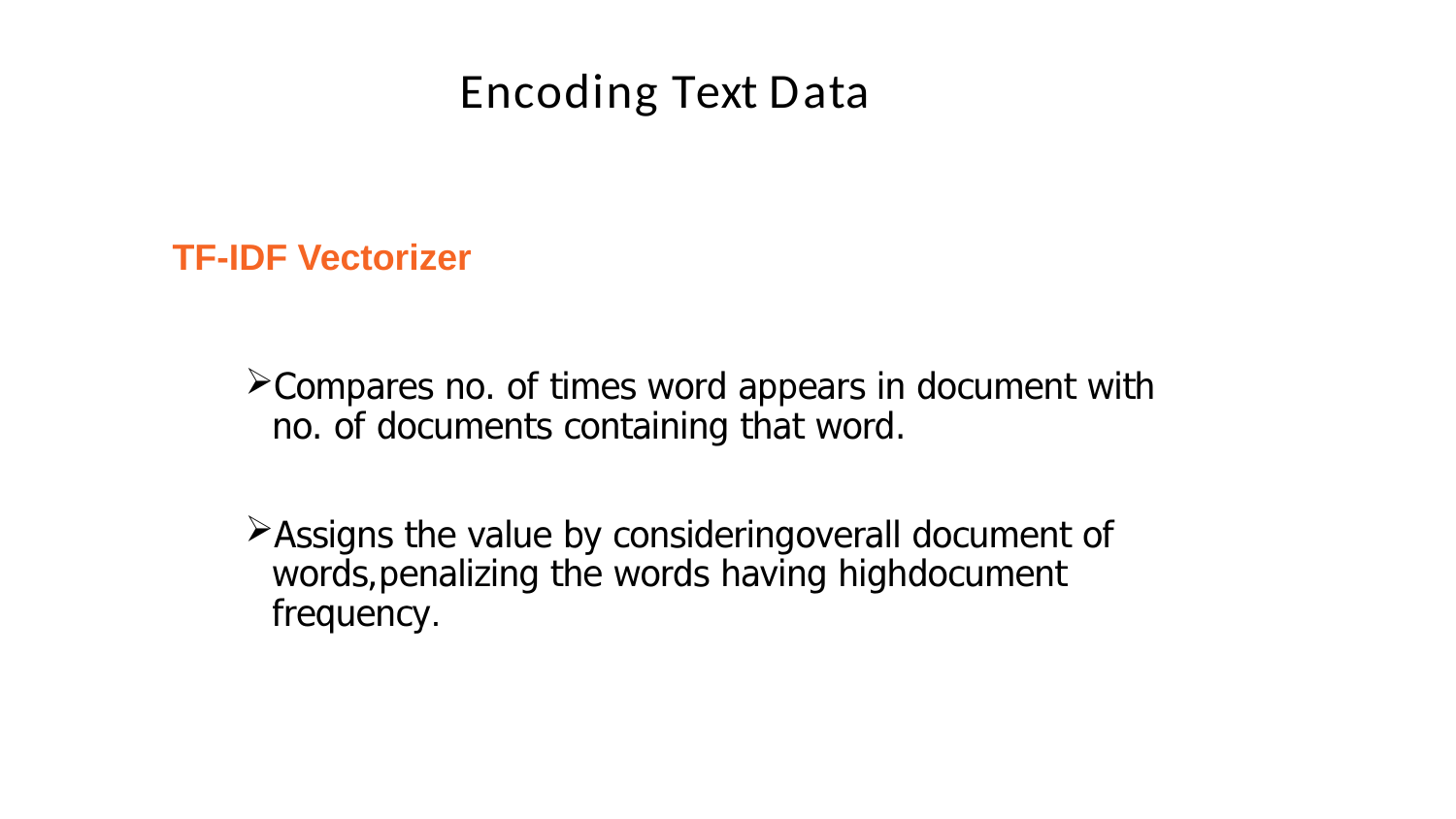

# Encoding Text Data
TF-IDF Vectorizer
Compares no. of times word appears in document with no. of documents containing that word.

Assigns the value by consideringoverall document of words,penalizing the words having highdocument frequency.